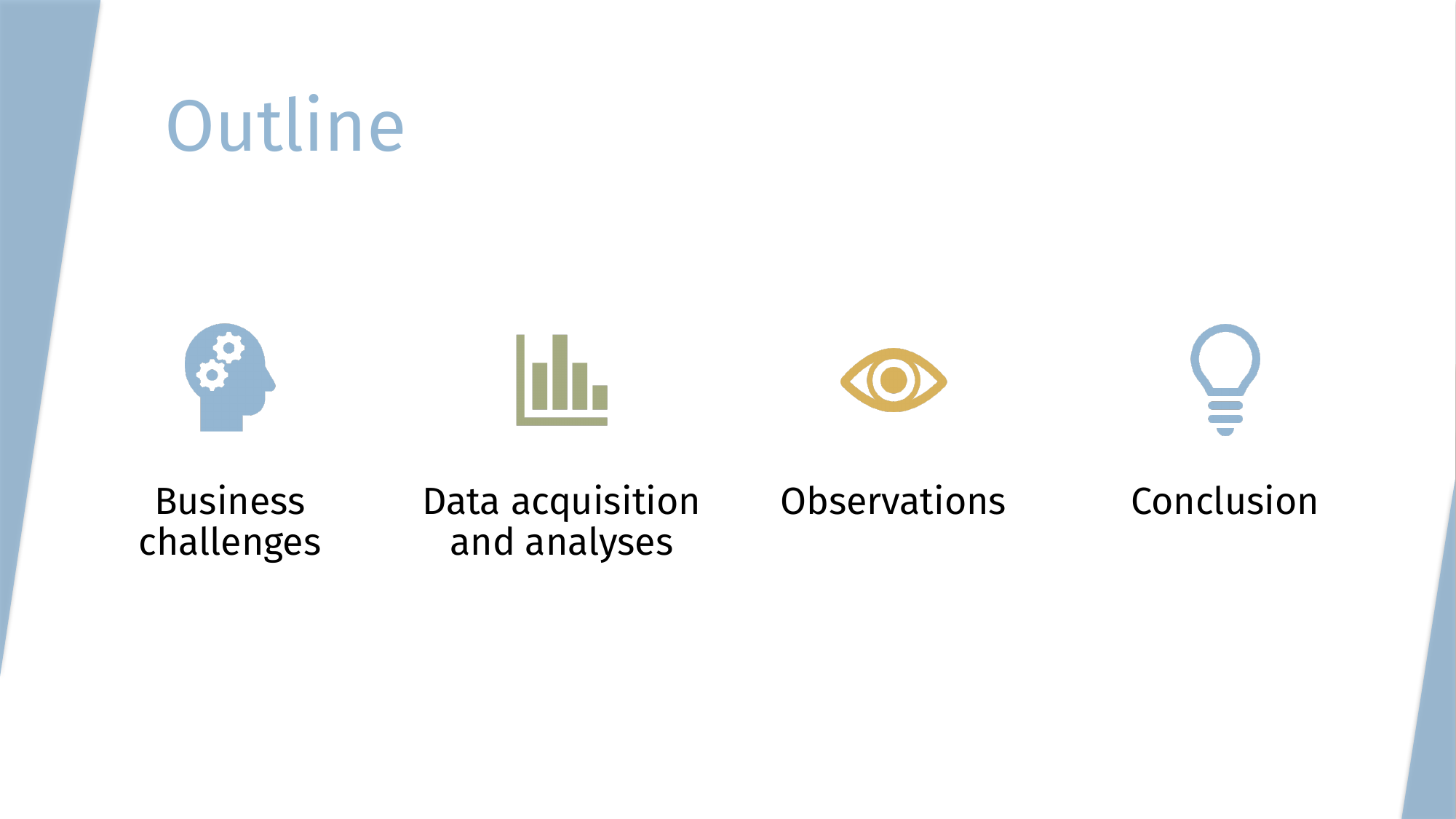

# Outline
Business challenges
Data acquisition and analyses
Observations
Conclusion